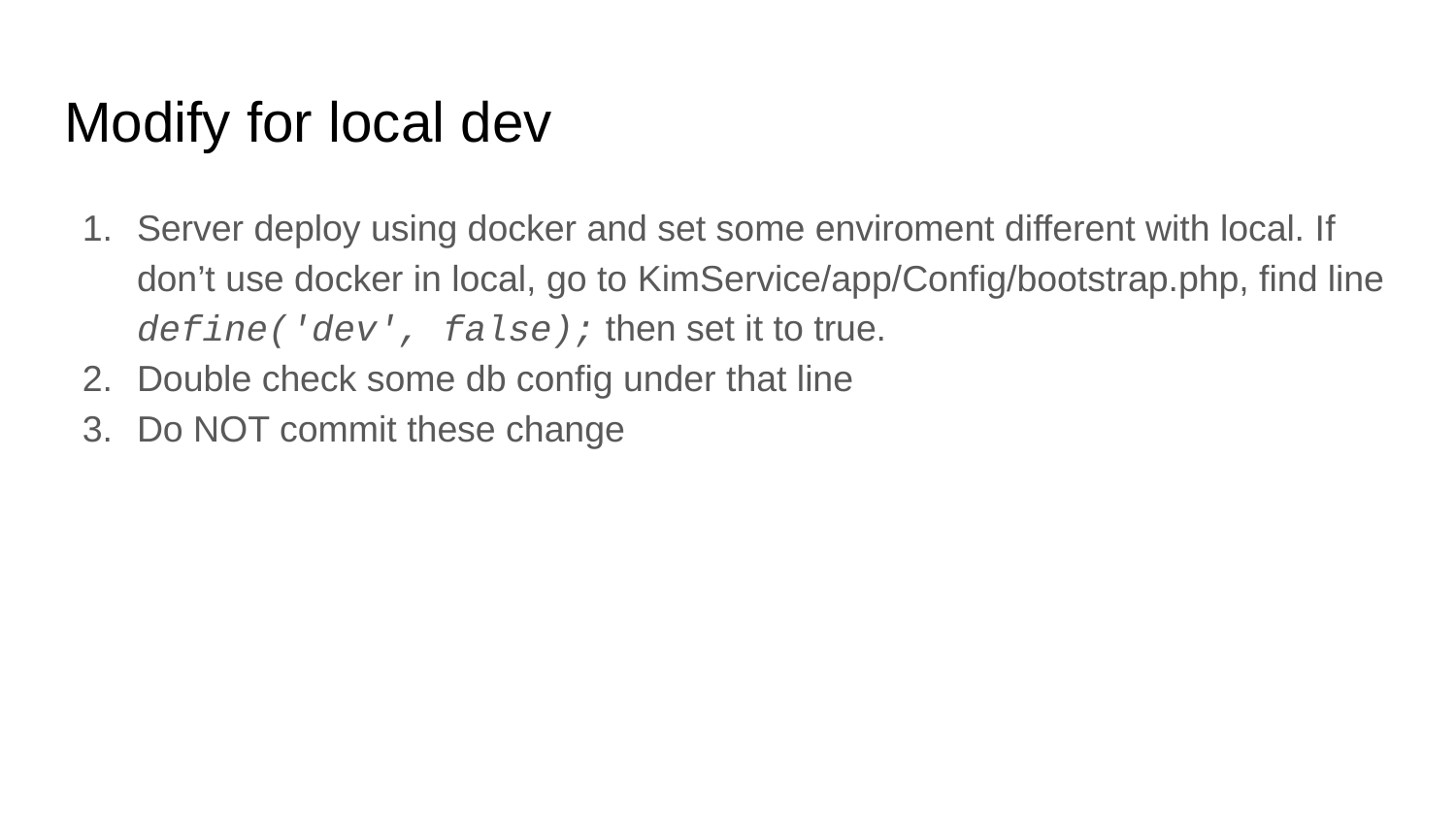

# Modify for local dev
Server deploy using docker and set some enviroment different with local. If don’t use docker in local, go to KimService/app/Config/bootstrap.php, find line define('dev', false); then set it to true.
Double check some db config under that line
Do NOT commit these change